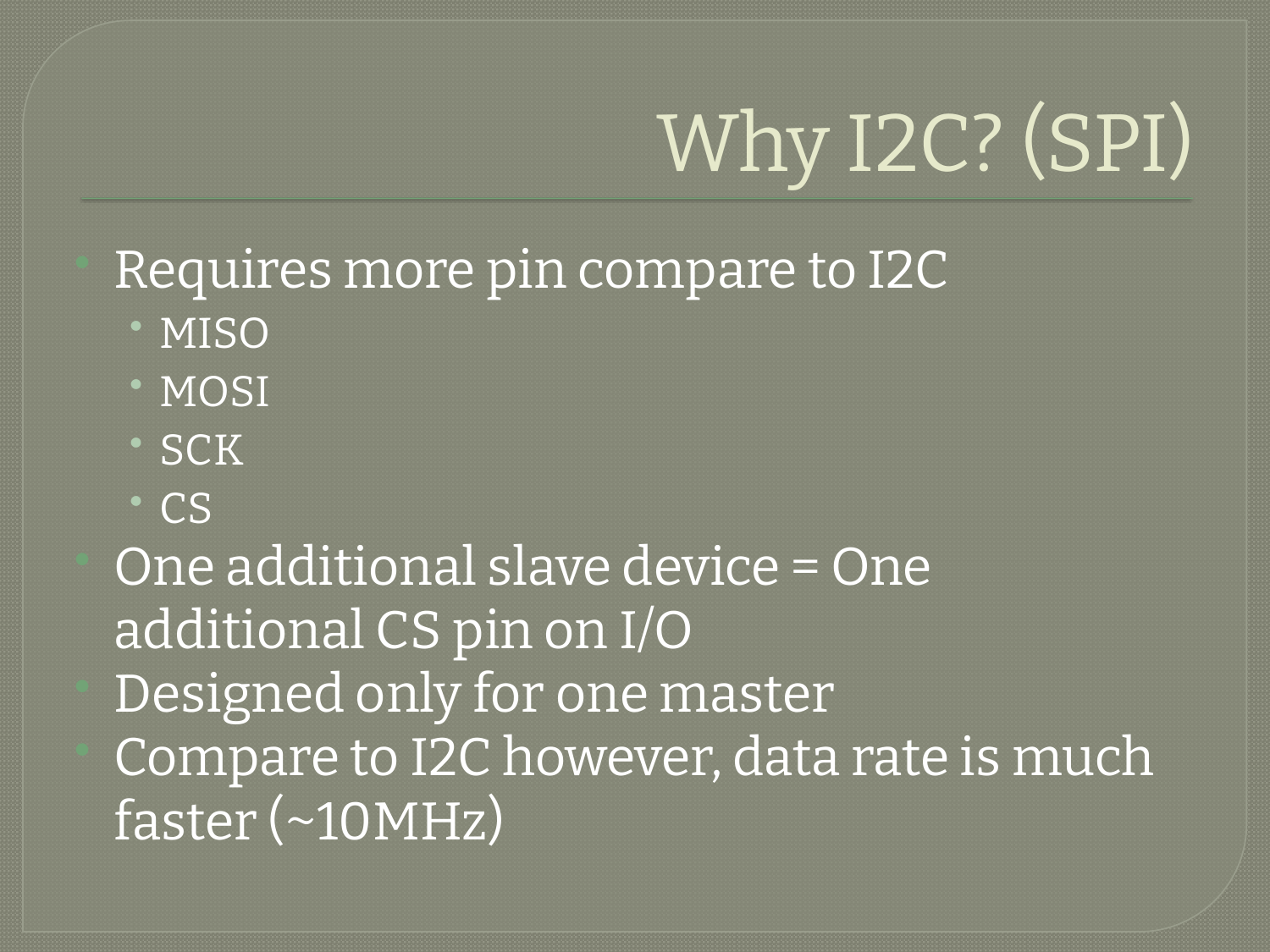

# Why I2C? (SPI)
Requires more pin compare to I2C
MISO
MOSI
SCK
CS
One additional slave device = One additional CS pin on I/O
Designed only for one master
Compare to I2C however, data rate is much faster (~10MHz)